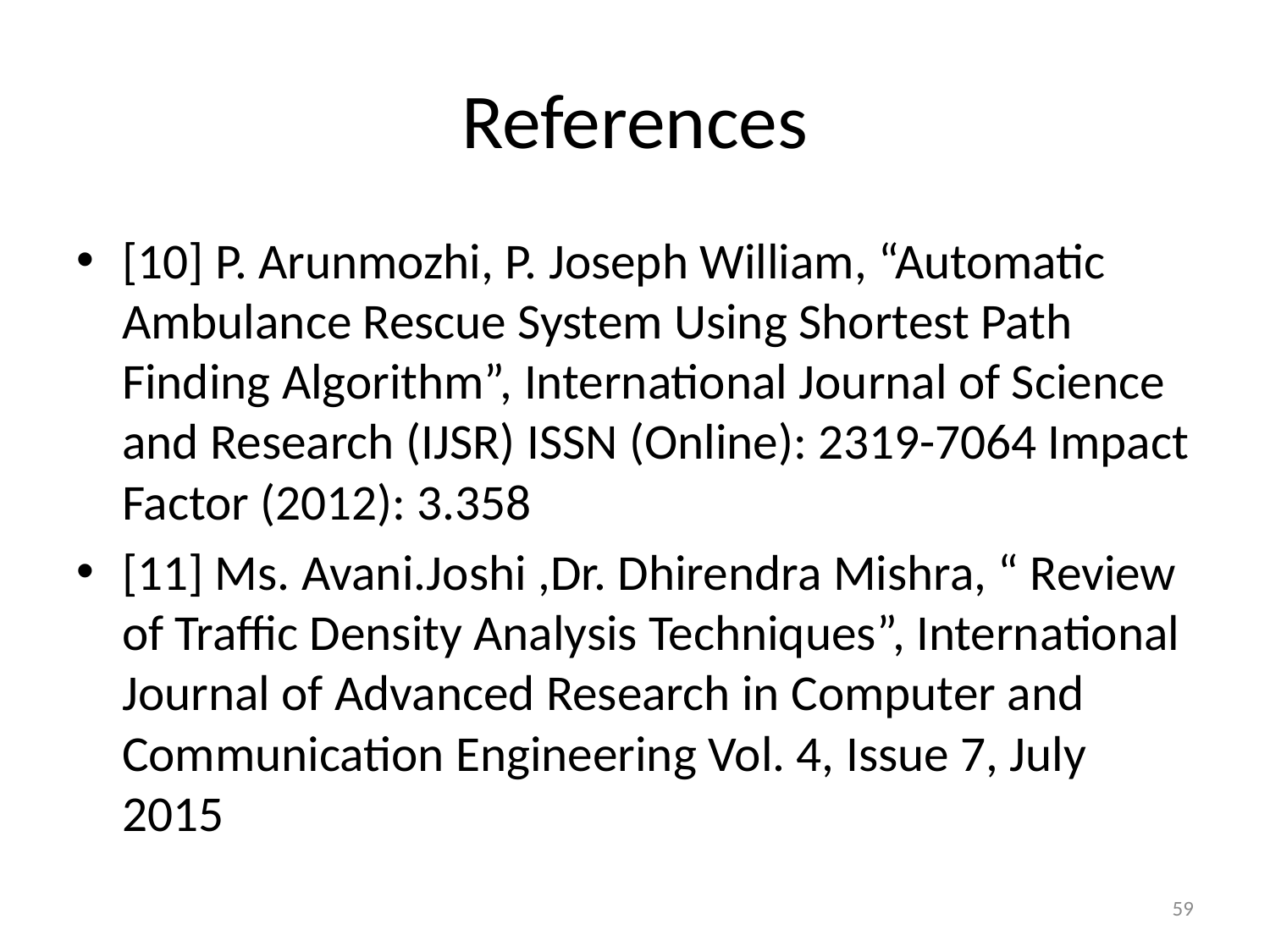

# References
[10] P. Arunmozhi, P. Joseph William, “Automatic Ambulance Rescue System Using Shortest Path Finding Algorithm”, International Journal of Science and Research (IJSR) ISSN (Online): 2319-7064 Impact Factor (2012): 3.358
[11] Ms. Avani.Joshi ,Dr. Dhirendra Mishra, “ Review of Traffic Density Analysis Techniques”, International Journal of Advanced Research in Computer and Communication Engineering Vol. 4, Issue 7, July 2015

59